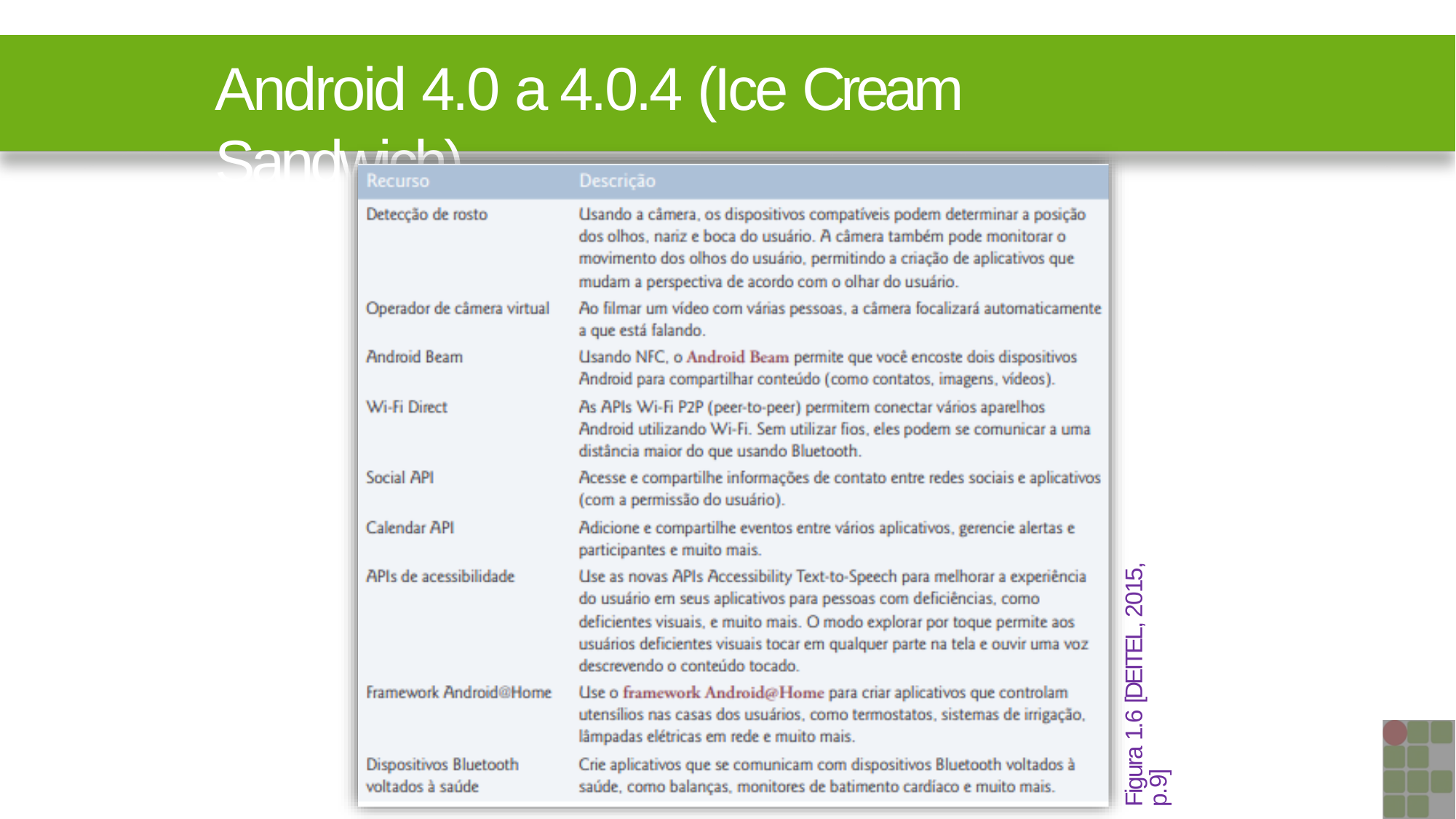

# Android 4.0 a 4.0.4 (Ice Cream Sandwich)

Figura 1.6 [DEITEL, 2015, p.9]